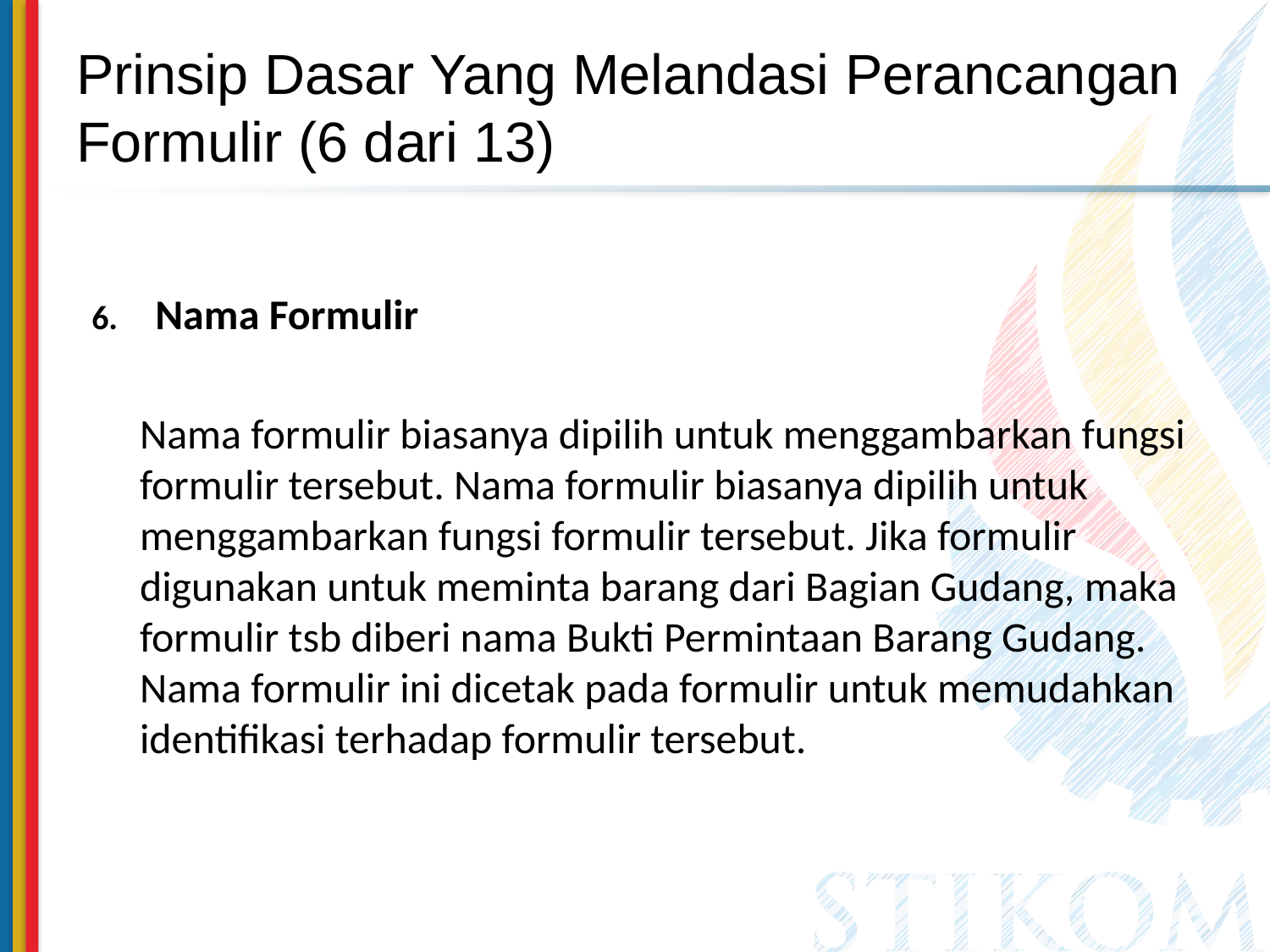

# Prinsip Dasar Yang Melandasi Perancangan Formulir (6 dari 13)

Nama Formulir

	Nama formulir biasanya dipilih untuk menggambarkan fungsi formulir tersebut. Nama formulir biasanya dipilih untuk menggambarkan fungsi formulir tersebut. Jika formulir digunakan untuk meminta barang dari Bagian Gudang, maka formulir tsb diberi nama Bukti Permintaan Barang Gudang. Nama formulir ini dicetak pada formulir untuk memudahkan identifikasi terhadap formulir tersebut.